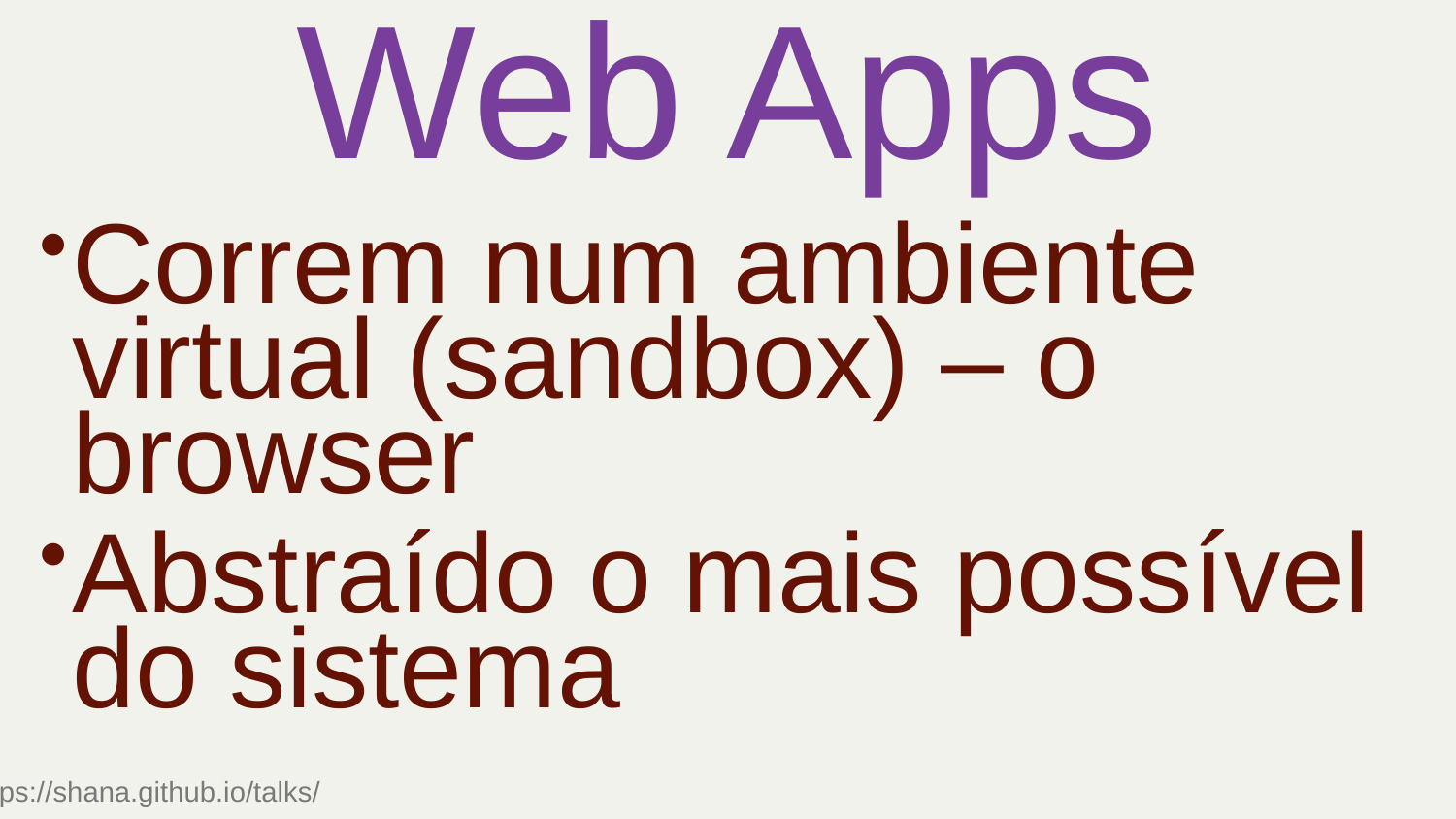

Web Apps
Correm num ambiente virtual (sandbox) – o browser
Abstraído o mais possível do sistema